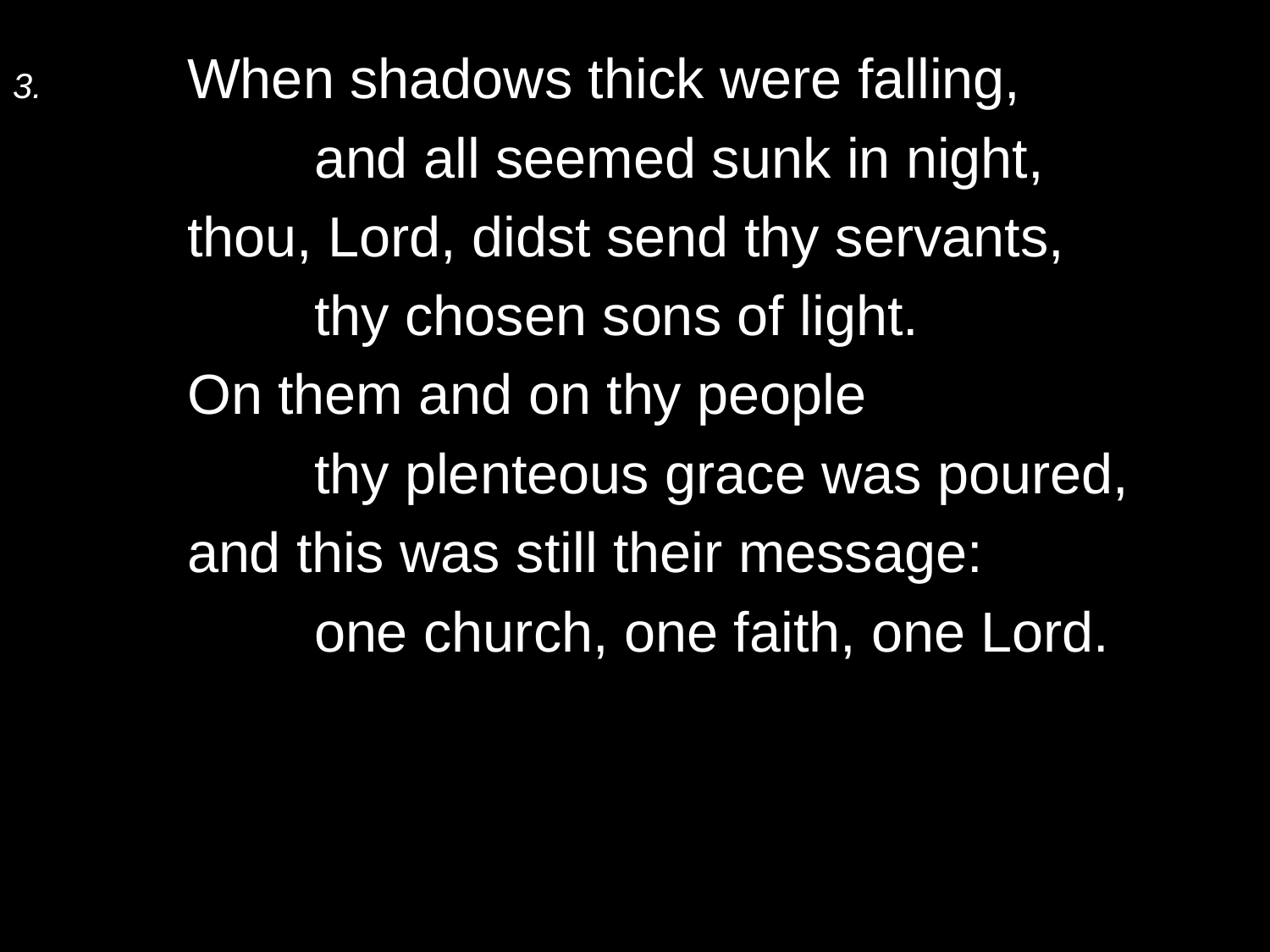

3.	When shadows thick were falling,
		and all seemed sunk in night,
	thou, Lord, didst send thy servants,
		thy chosen sons of light.
	On them and on thy people
		thy plenteous grace was poured,
	and this was still their message:
		one church, one faith, one Lord.